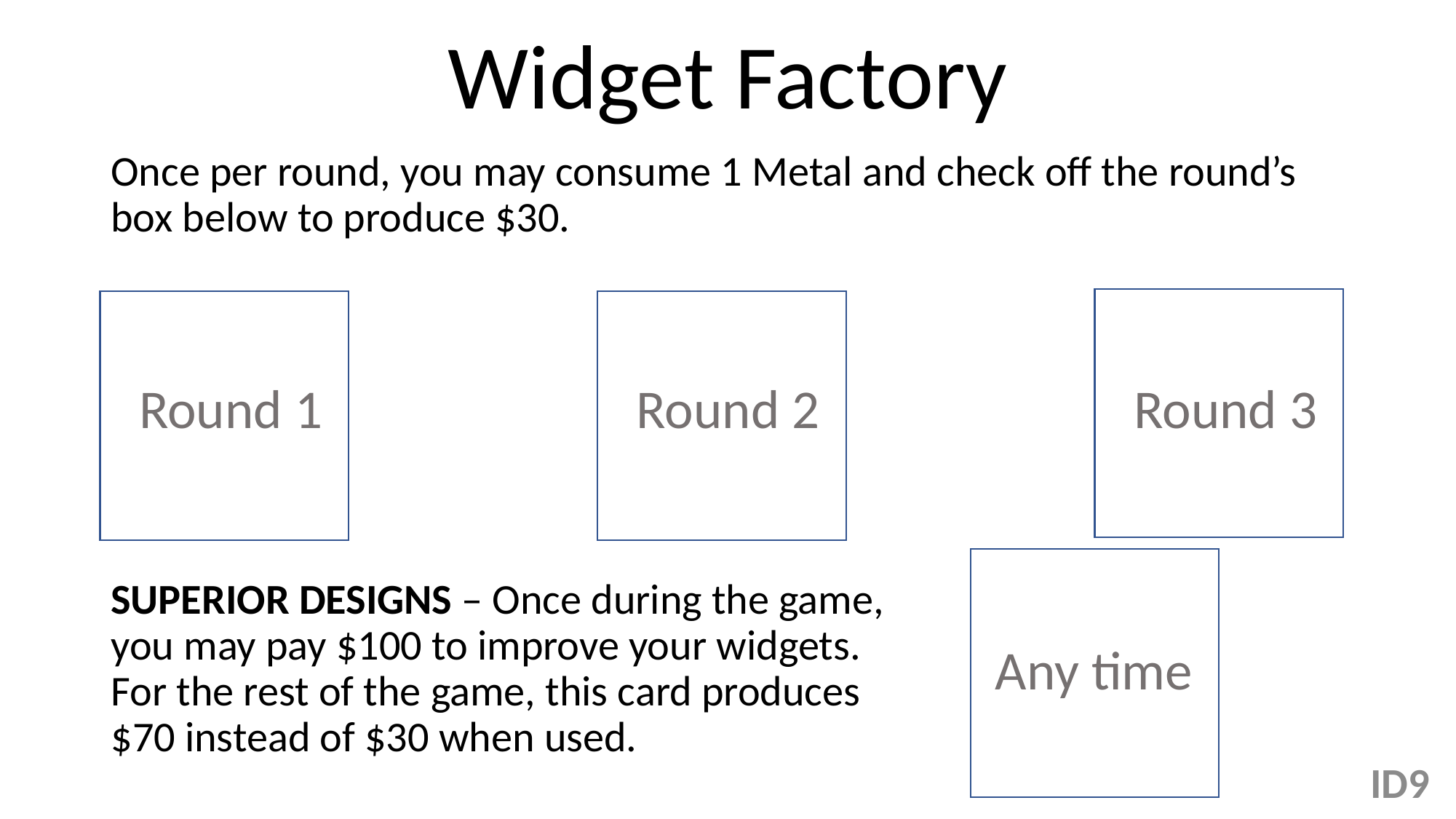

# Widget Factory
Once per round, you may consume 1 Metal and check off the round’s box below to produce $30.

Round 1
Round 2
Round 3

SUPERIOR DESIGNS – Once during the game, you may pay $100 to improve your widgets.  For the rest of the game, this card produces $70 instead of $30 when used.
Any time
9